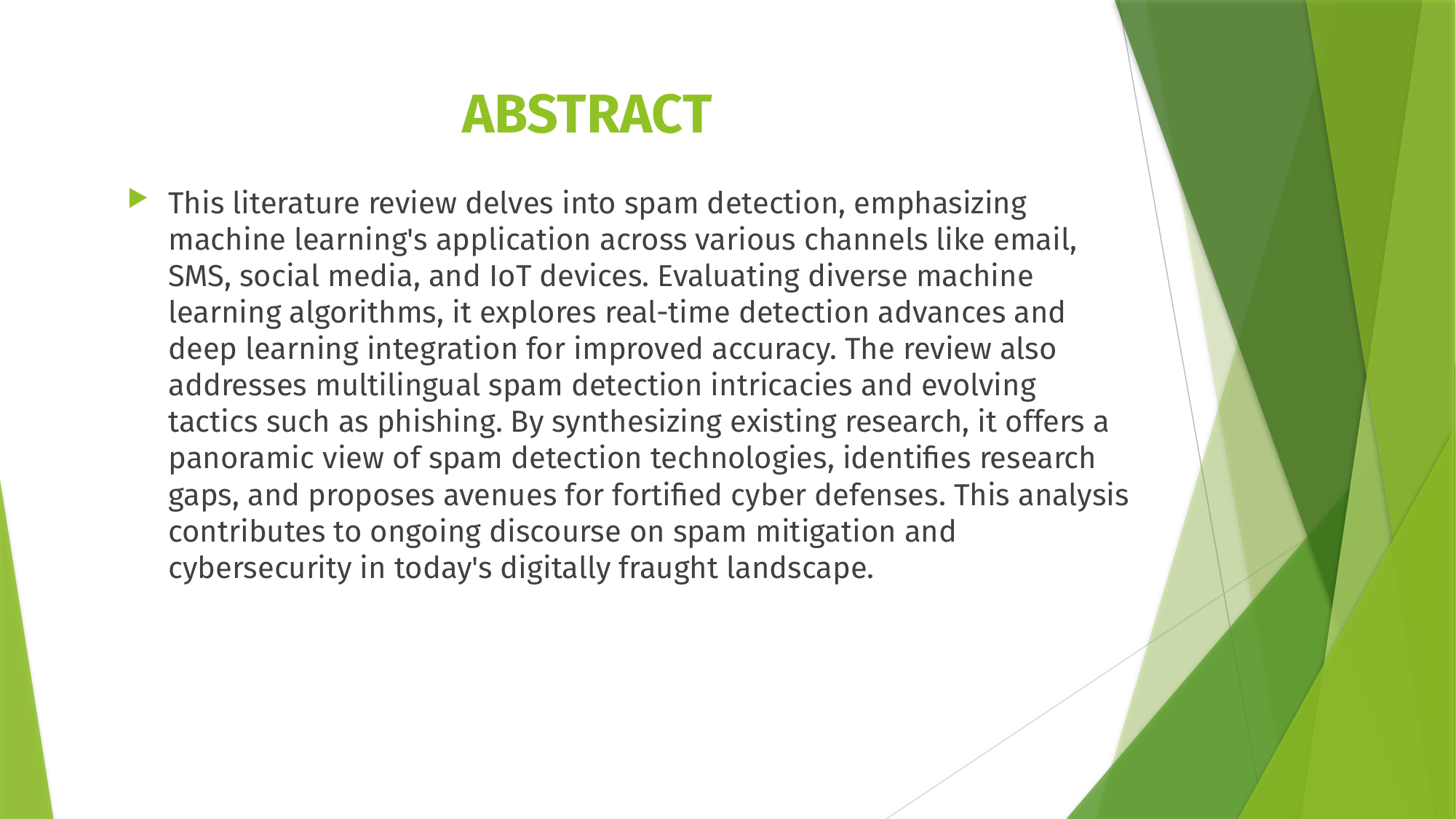

# ABSTRACT
This literature review delves into spam detection, emphasizing machine learning's application across various channels like email, SMS, social media, and IoT devices. Evaluating diverse machine learning algorithms, it explores real-time detection advances and deep learning integration for improved accuracy. The review also addresses multilingual spam detection intricacies and evolving tactics such as phishing. By synthesizing existing research, it offers a panoramic view of spam detection technologies, identifies research gaps, and proposes avenues for fortified cyber defenses. This analysis contributes to ongoing discourse on spam mitigation and cybersecurity in today's digitally fraught landscape.